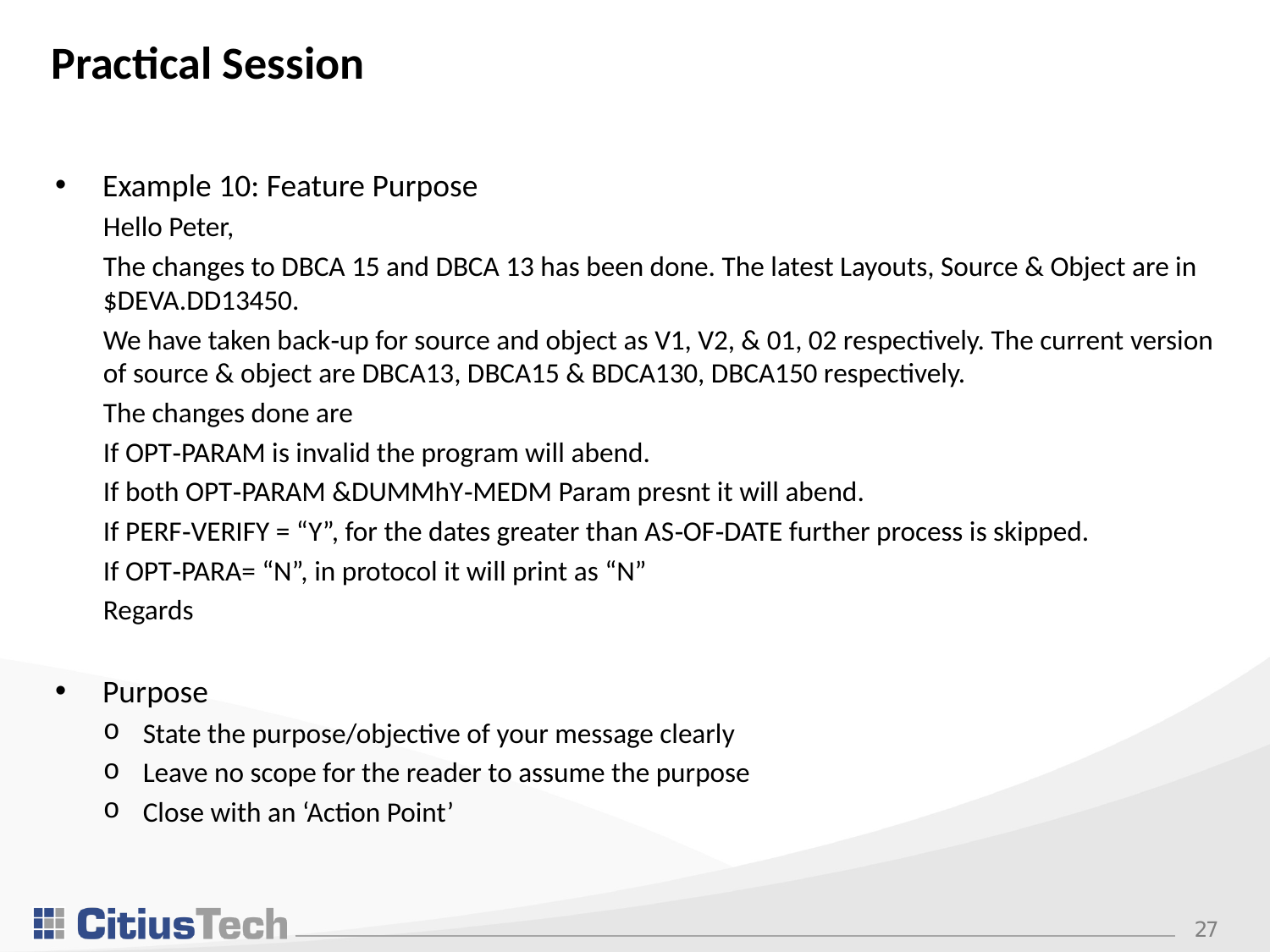

# Practical Session
Example 10: Feature Purpose
Hello Peter,
The changes to DBCA 15 and DBCA 13 has been done. The latest Layouts, Source & Object are in $DEVA.DD13450.
We have taken back‐up for source and object as V1, V2, & 01, 02 respectively. The current version of source & object are DBCA13, DBCA15 & BDCA130, DBCA150 respectively.
The changes done are
If OPT‐PARAM is invalid the program will abend.
If both OPT‐PARAM &DUMMhY‐MEDM Param presnt it will abend.
If PERF‐VERIFY = “Y”, for the dates greater than AS‐OF‐DATE further process is skipped.
If OPT‐PARA= “N”, in protocol it will print as “N”
Regards

Purpose
State the purpose/objective of your message clearly
Leave no scope for the reader to assume the purpose
Close with an ‘Action Point’